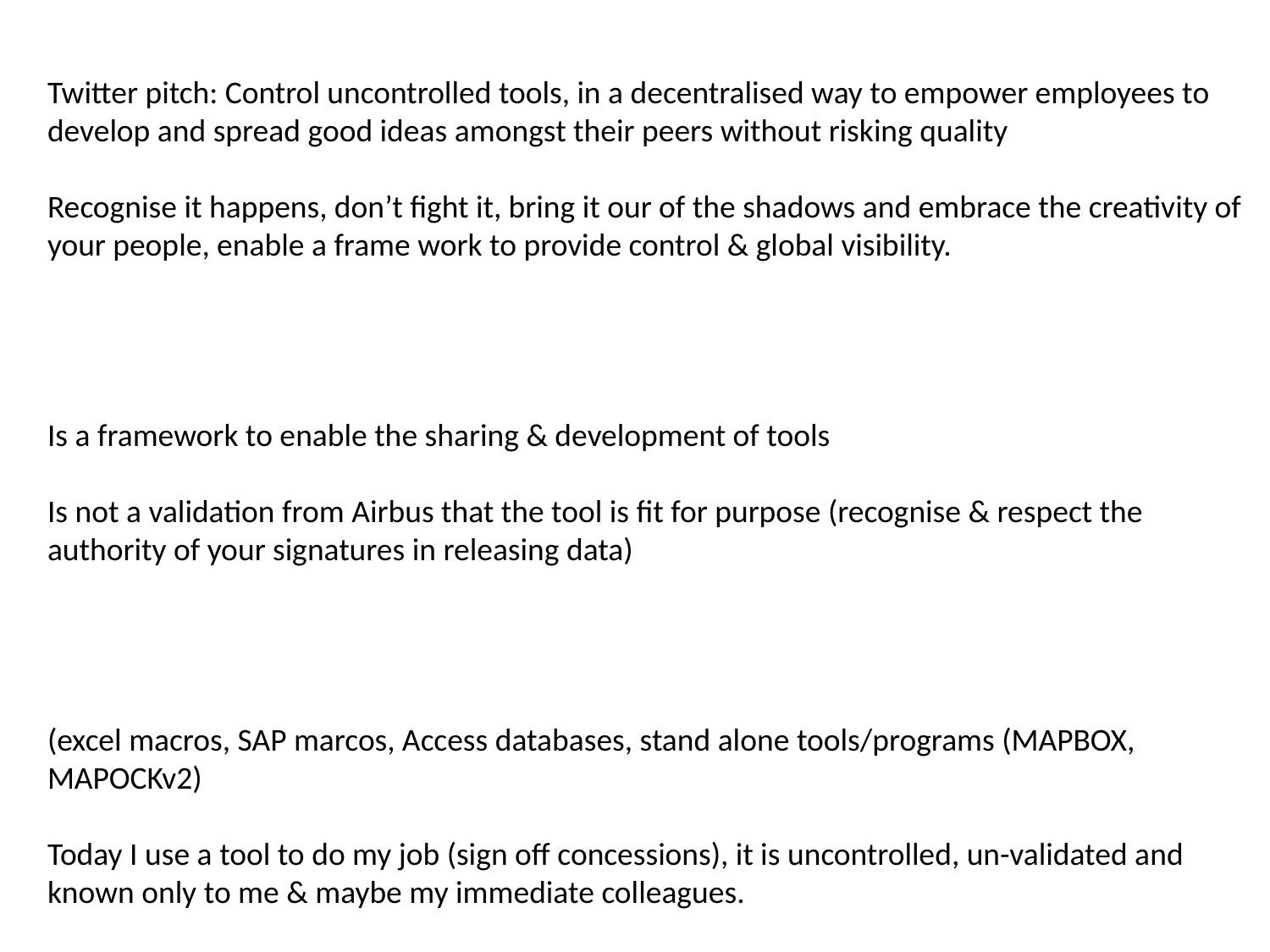

Twitter pitch: Control uncontrolled tools, in a decentralised way to empower employees to develop and spread good ideas amongst their peers without risking quality

Recognise it happens, don’t fight it, bring it our of the shadows and embrace the creativity of your people, enable a frame work to provide control & global visibility.

Is a framework to enable the sharing & development of tools

Is not a validation from Airbus that the tool is fit for purpose (recognise & respect the authority of your signatures in releasing data)

(excel macros, SAP marcos, Access databases, stand alone tools/programs (MAPBOX, MAPOCKv2)

Today I use a tool to do my job (sign off concessions), it is uncontrolled, un-validated and known only to me & maybe my immediate colleagues.